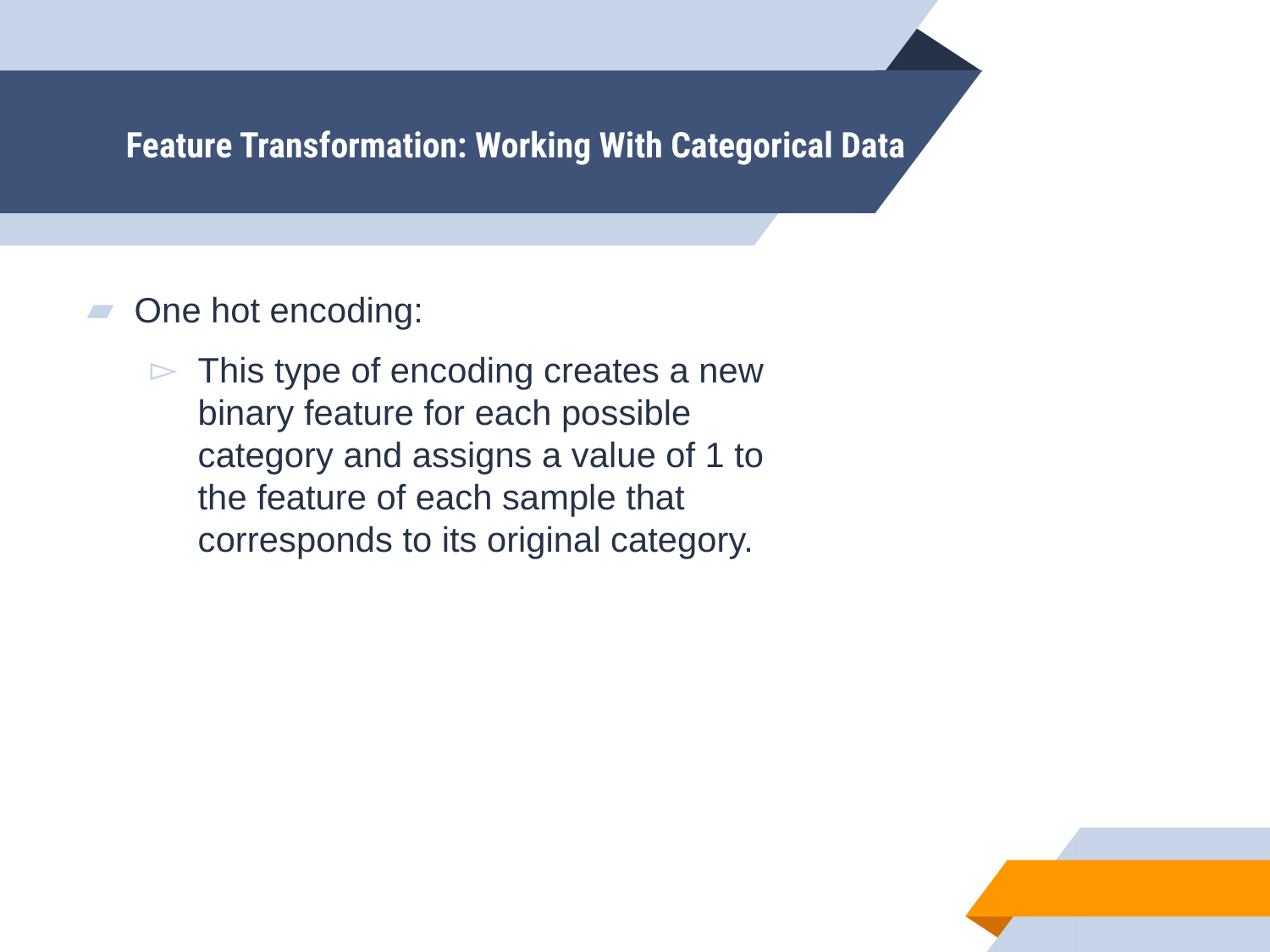

# Feature Transformation: Working With Categorical Data
One hot encoding:
This type of encoding creates a new binary feature for each possible category and assigns a value of 1 to the feature of each sample that corresponds to its original category.